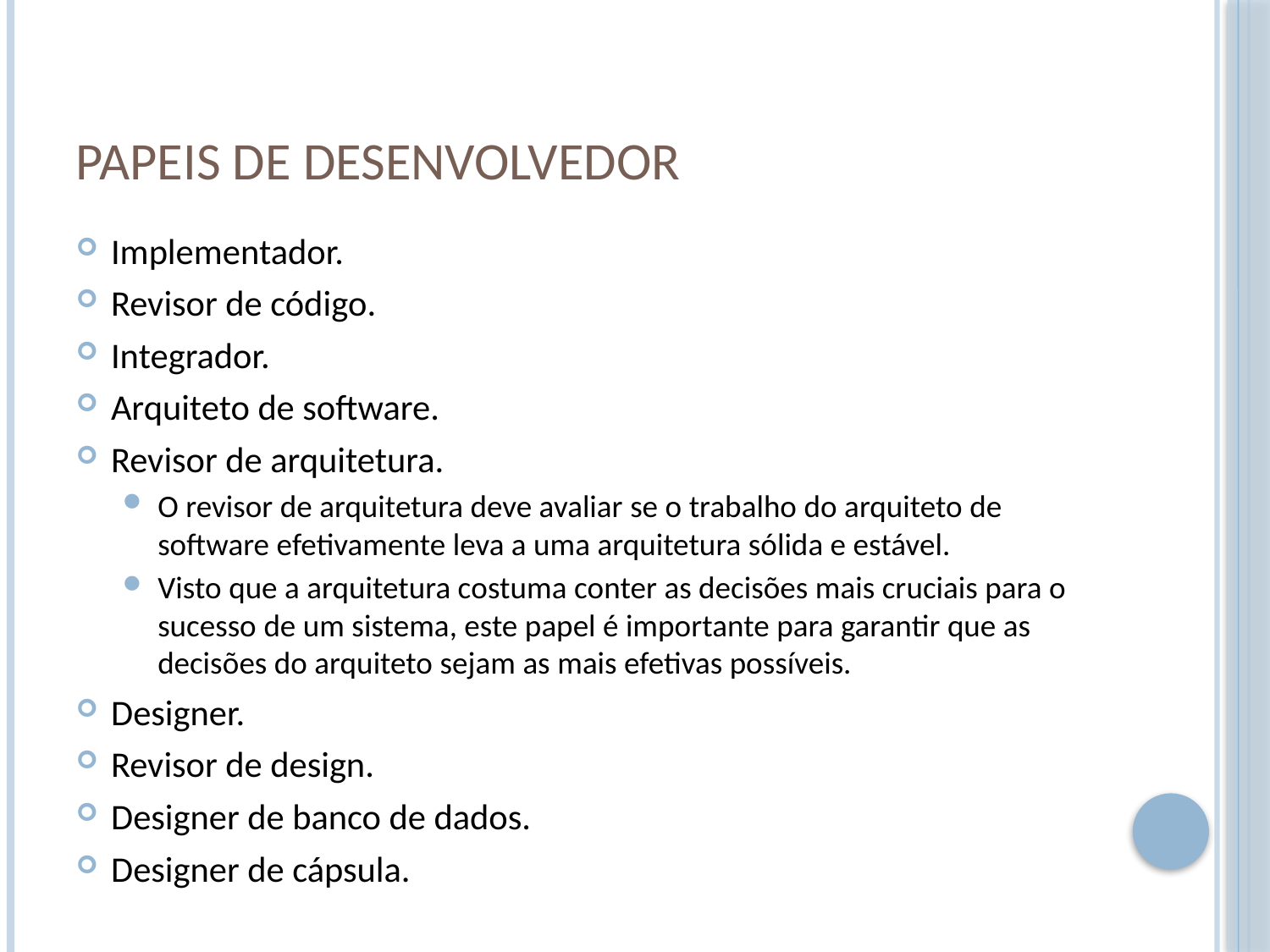

# Papeis de desenvolvedor
Implementador.
Revisor de código.
Integrador.
Arquiteto de software.
Revisor de arquitetura.
O revisor de arquitetura deve avaliar se o trabalho do arquiteto de software efetivamente leva a uma arquitetura sólida e estável.
Visto que a arquitetura costuma conter as decisões mais cruciais para o sucesso de um sistema, este papel é importante para garantir que as decisões do arquiteto sejam as mais efetivas possíveis.
Designer.
Revisor de design.
Designer de banco de dados.
Designer de cápsula.